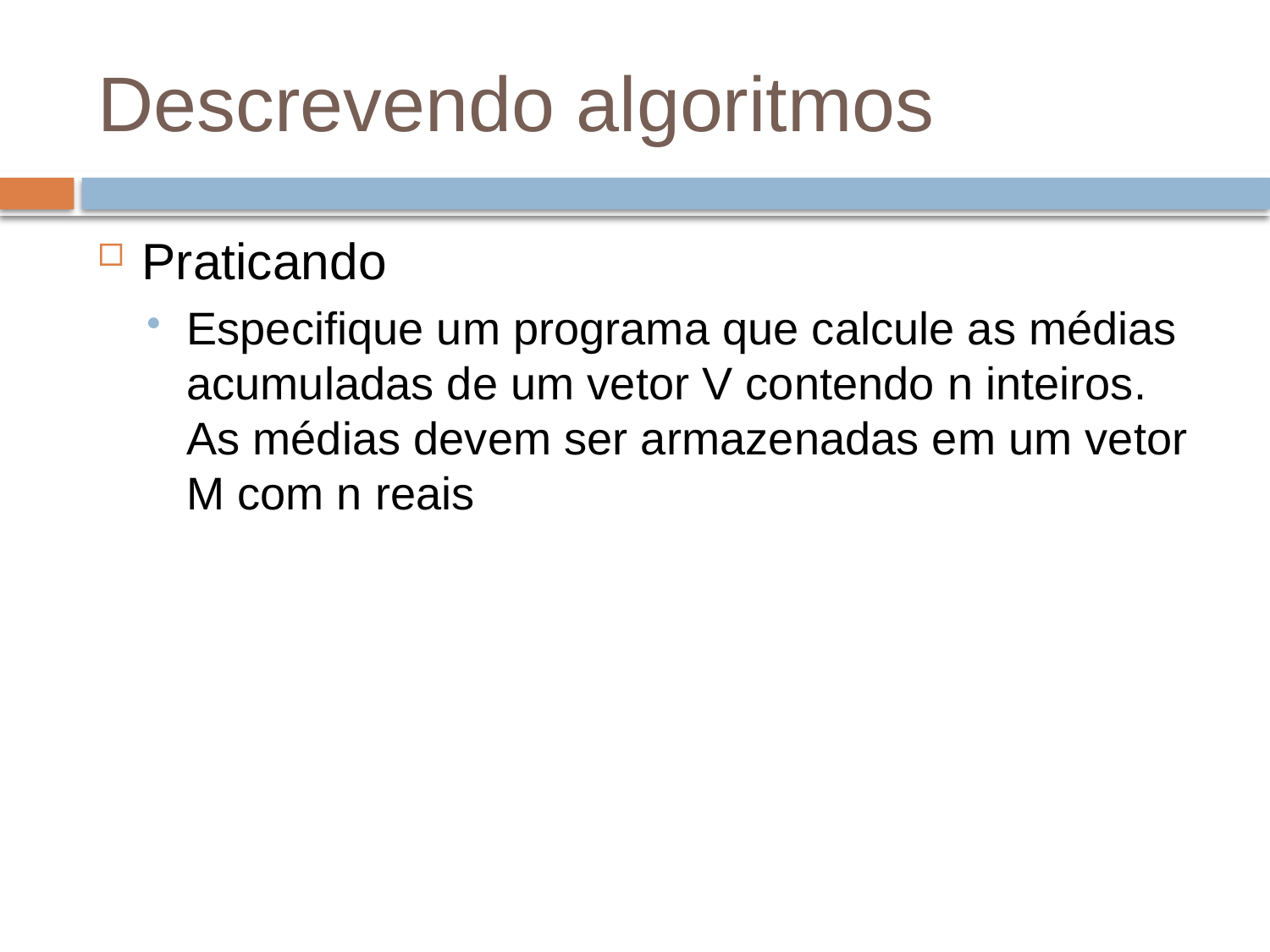

# Descrevendo algoritmos
Praticando
Especifique um programa que calcule as médias acumuladas de um vetor V contendo n inteiros. As médias devem ser armazenadas em um vetor M com n reais